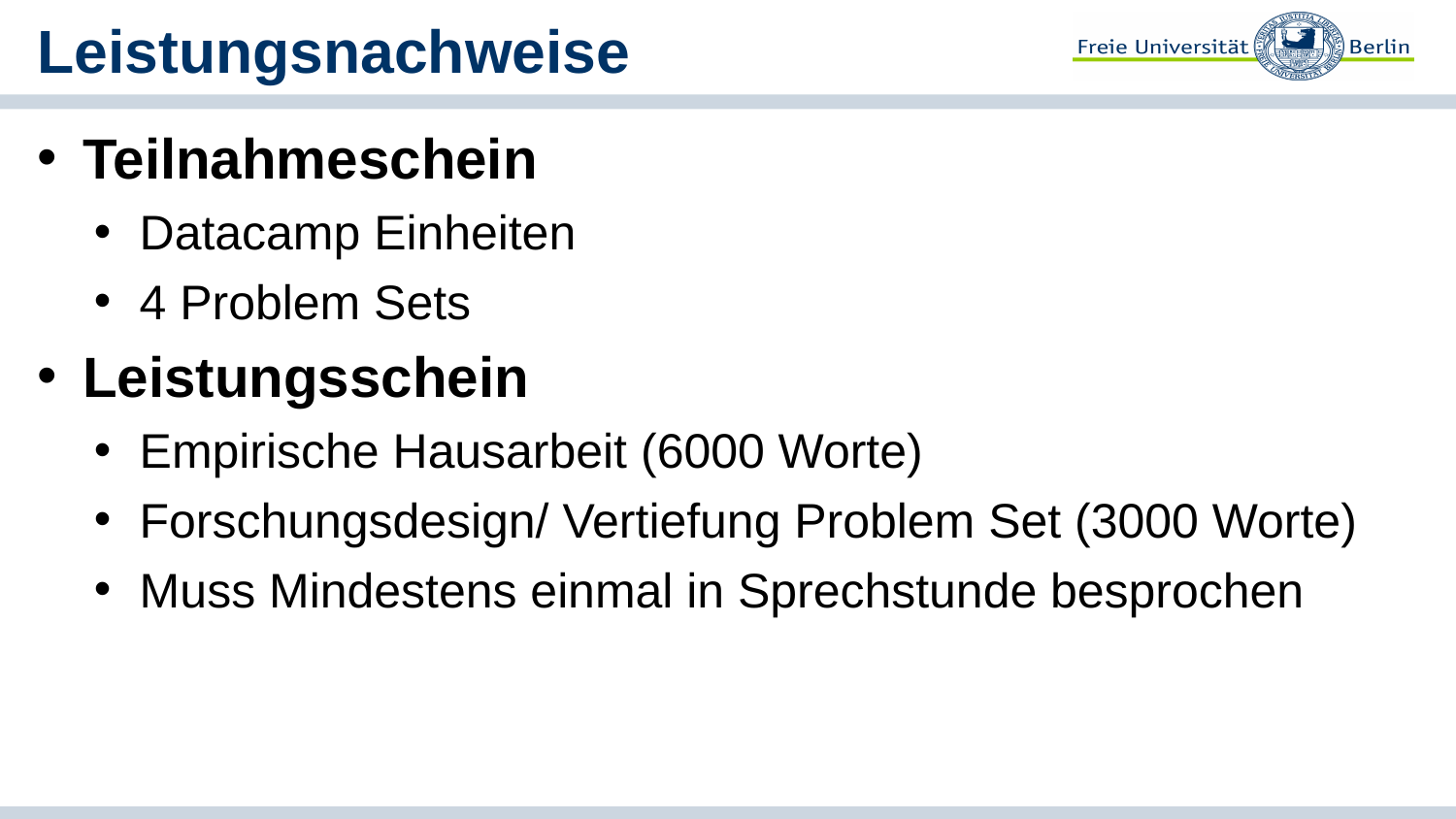

# Leistungsnachweise
Teilnahmeschein
Datacamp Einheiten
4 Problem Sets
Leistungsschein
Empirische Hausarbeit (6000 Worte)
Forschungsdesign/ Vertiefung Problem Set (3000 Worte)
Muss Mindestens einmal in Sprechstunde besprochen